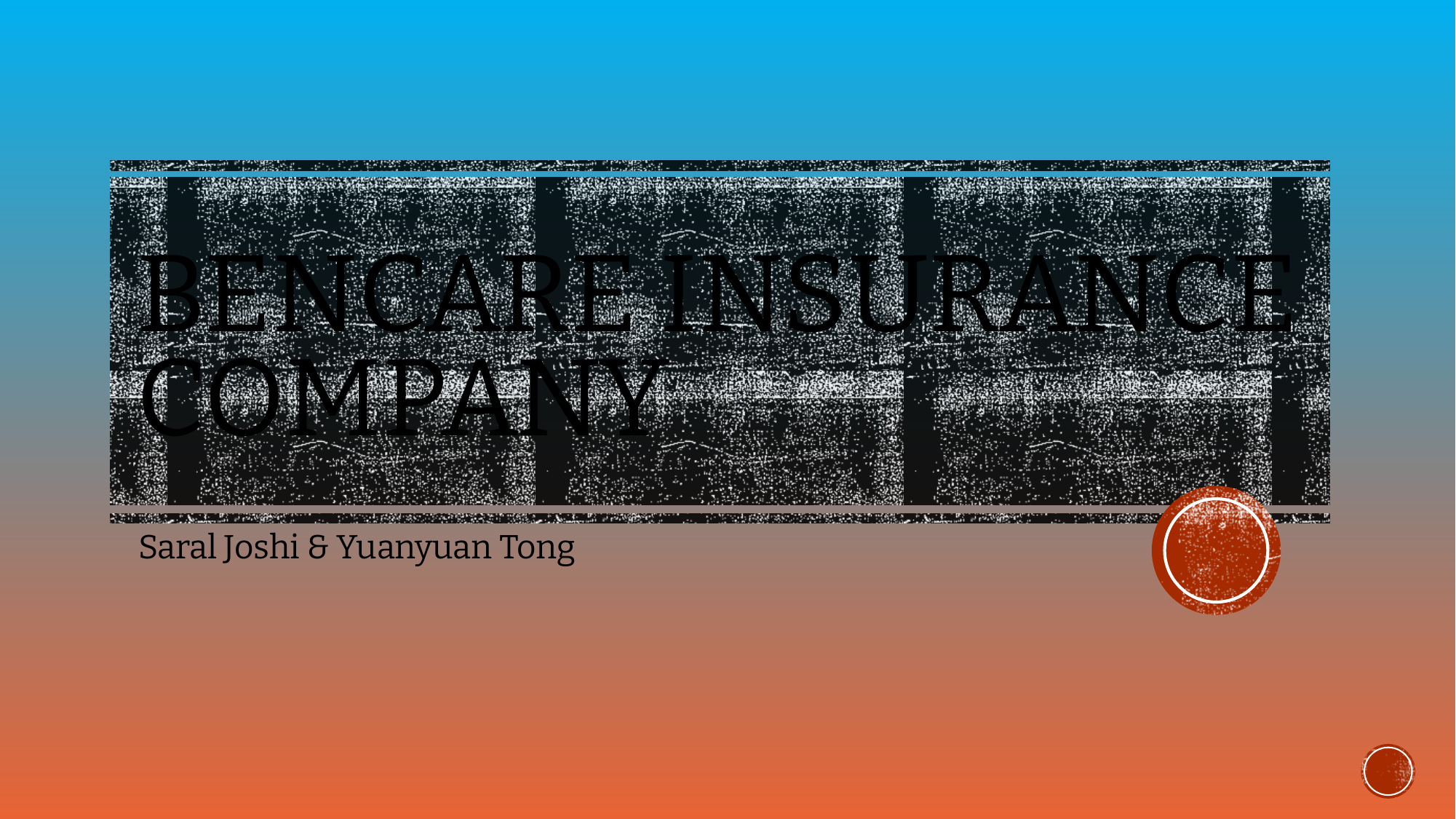

# Bencare insurance company
Saral Joshi & Yuanyuan Tong